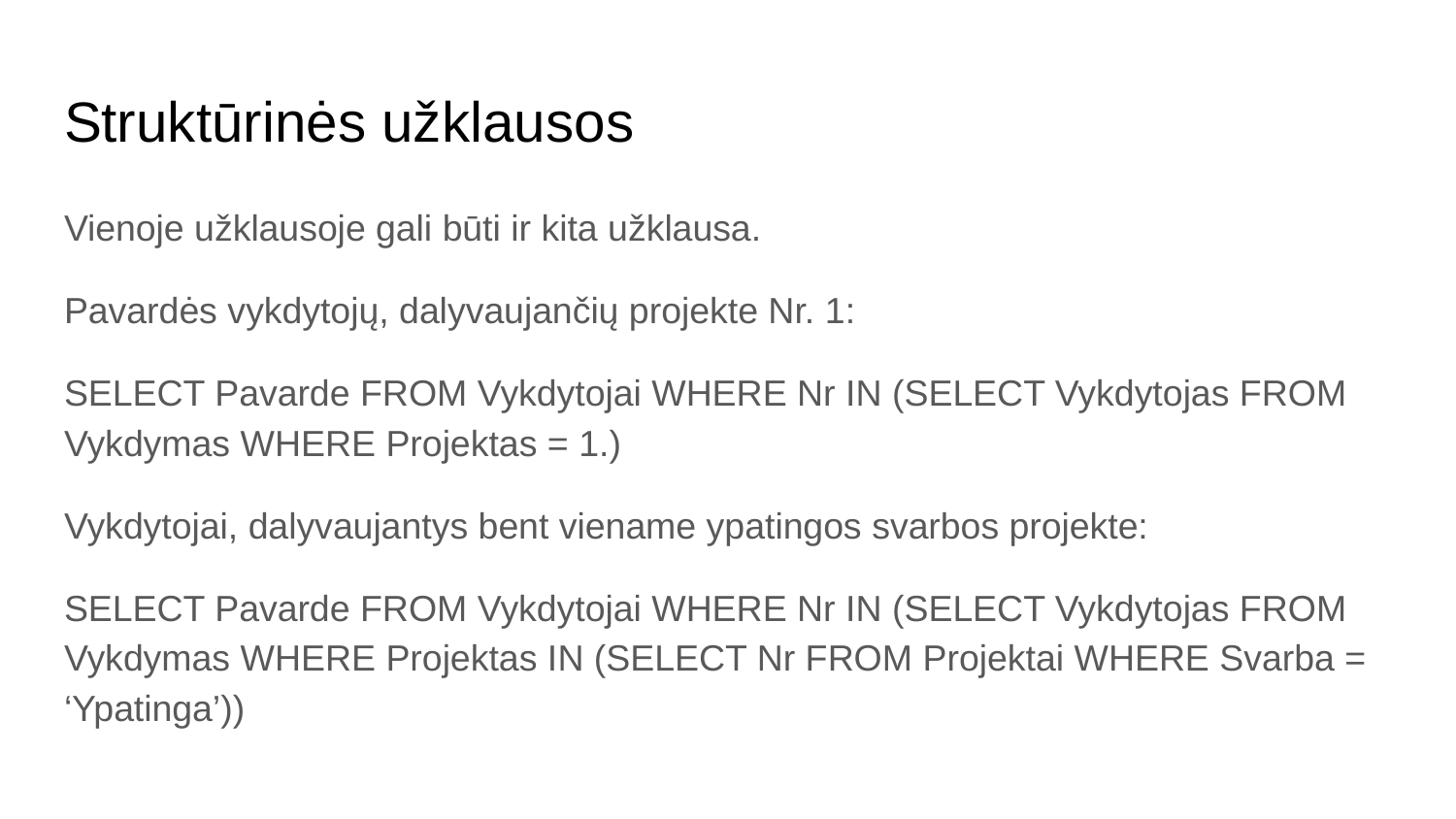

# Struktūrinės užklausos
Vienoje užklausoje gali būti ir kita užklausa.
Pavardės vykdytojų, dalyvaujančių projekte Nr. 1:
SELECT Pavarde FROM Vykdytojai WHERE Nr IN (SELECT Vykdytojas FROM Vykdymas WHERE Projektas = 1.)
Vykdytojai, dalyvaujantys bent viename ypatingos svarbos projekte:
SELECT Pavarde FROM Vykdytojai WHERE Nr IN (SELECT Vykdytojas FROM Vykdymas WHERE Projektas IN (SELECT Nr FROM Projektai WHERE Svarba = ‘Ypatinga’))